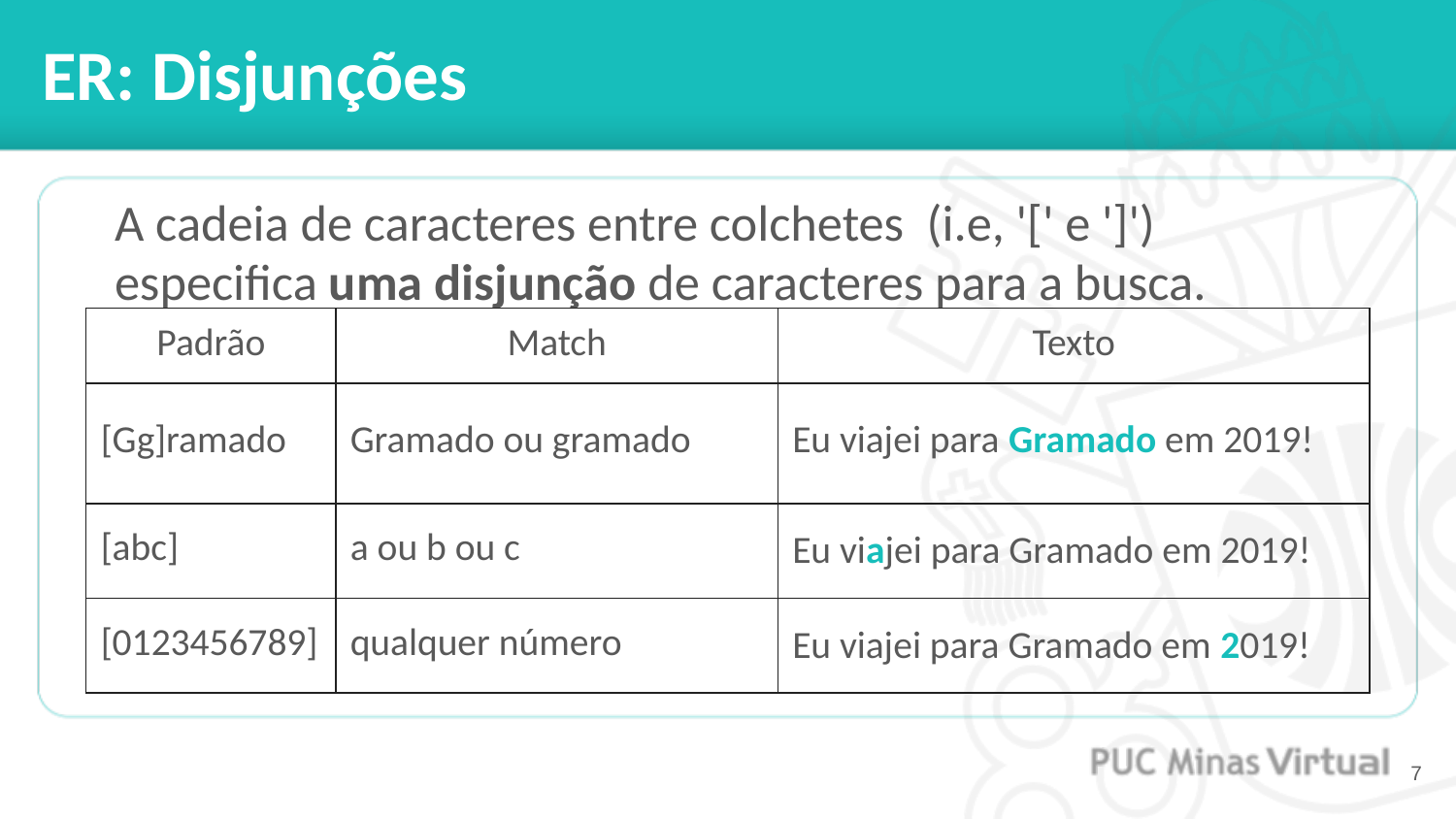

# ER: Disjunções
A cadeia de caracteres entre colchetes  (i.e, '[' e ']') especifica uma disjunção de caracteres para a busca.

| Padrão | Match | Texto |
| --- | --- | --- |
| [Gg]ramado | Gramado ou gramado | Eu viajei para Gramado em 2019! |
| [abc] | a ou b ou c | Eu viajei para Gramado em 2019! |
| [0123456789] | qualquer número | Eu viajei para Gramado em 2019! |
7